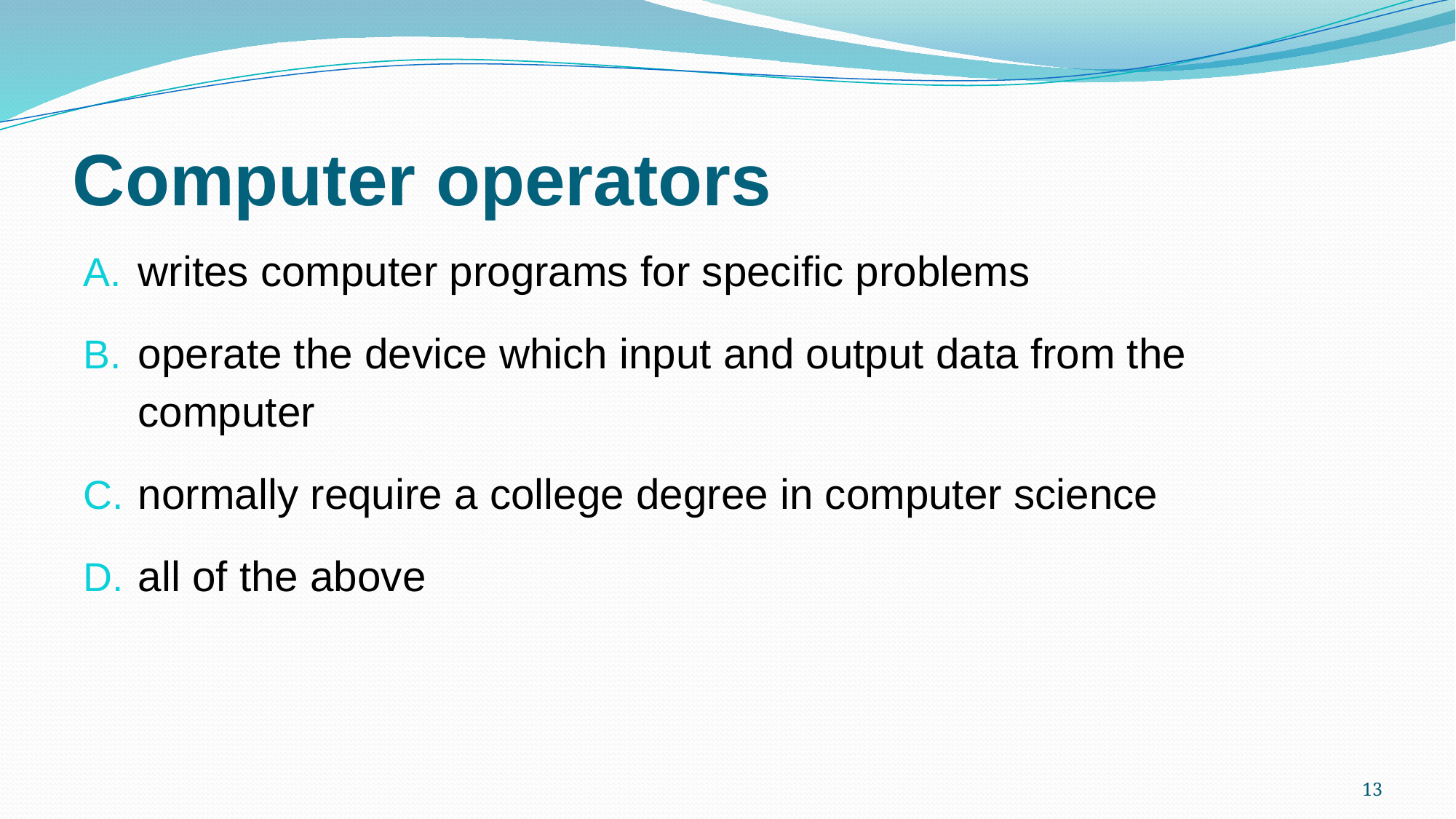

# Computer operators
writes computer programs for specific problems
operate the device which input and output data from the computer
normally require a college degree in computer science
all of the above
13